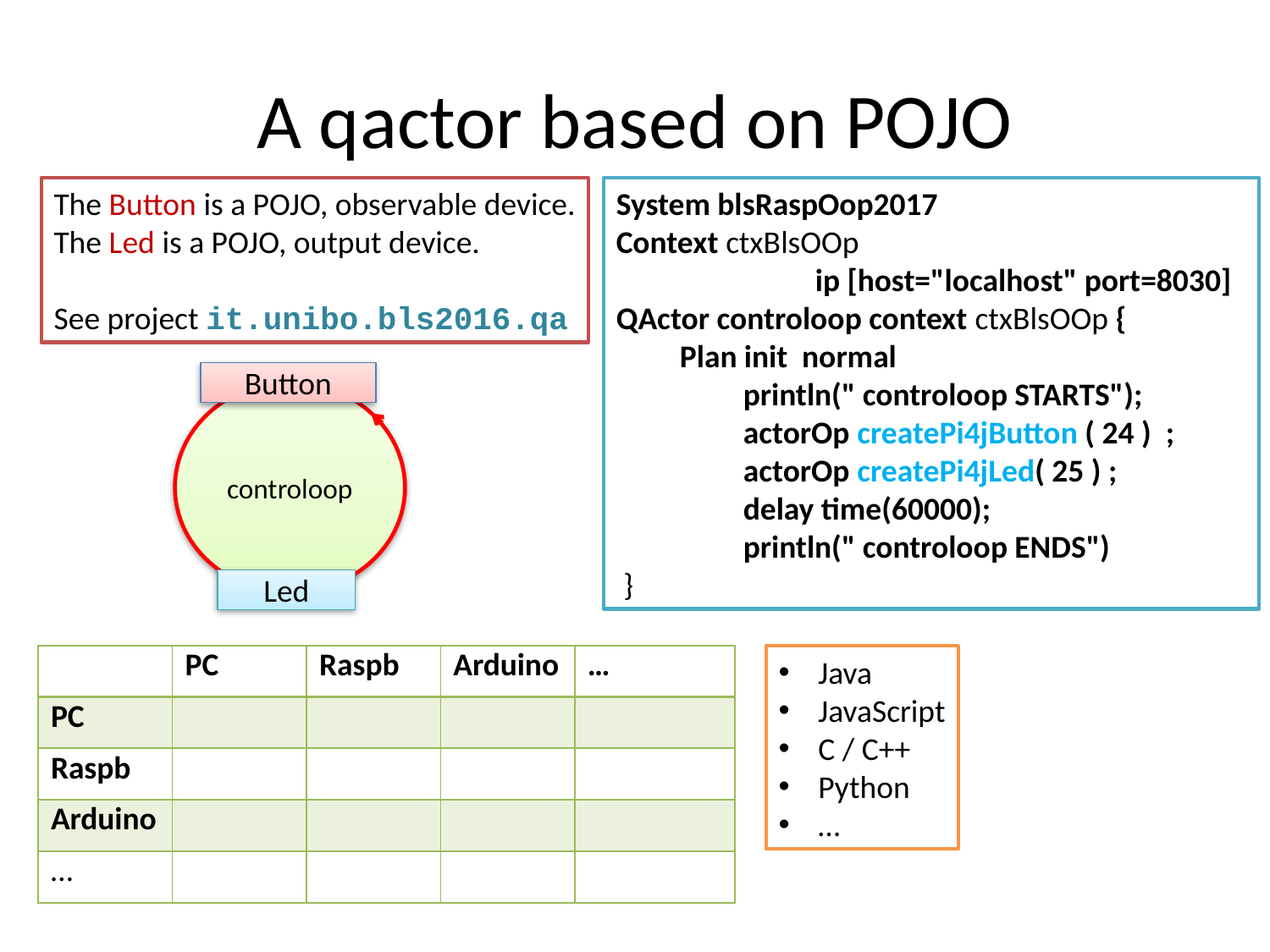

# A qactor based on POJO
The Button is a POJO, observable device.
The Led is a POJO, output device.

See project it.unibo.bls2016.qa
System blsRaspOop2017
Context ctxBlsOOp
	          ip [host="localhost" port=8030]
QActor controloop context ctxBlsOOp {
Plan init  normal
println(" controloop STARTS");
actorOp createPi4jButton ( 24 )  ;
actorOp createPi4jLed( 25 ) ;
delay time(60000);
println(" controloop ENDS")
 }
Button
controloop
Led
|  | PC | Raspb | Arduino | … |
| --- | --- | --- | --- | --- |
| PC |  |  |  |  |
| Raspb |  |  |  |  |
| Arduino |  |  |  |  |
| … |  |  |  |  |
Java
JavaScript
C / C++
Python
…